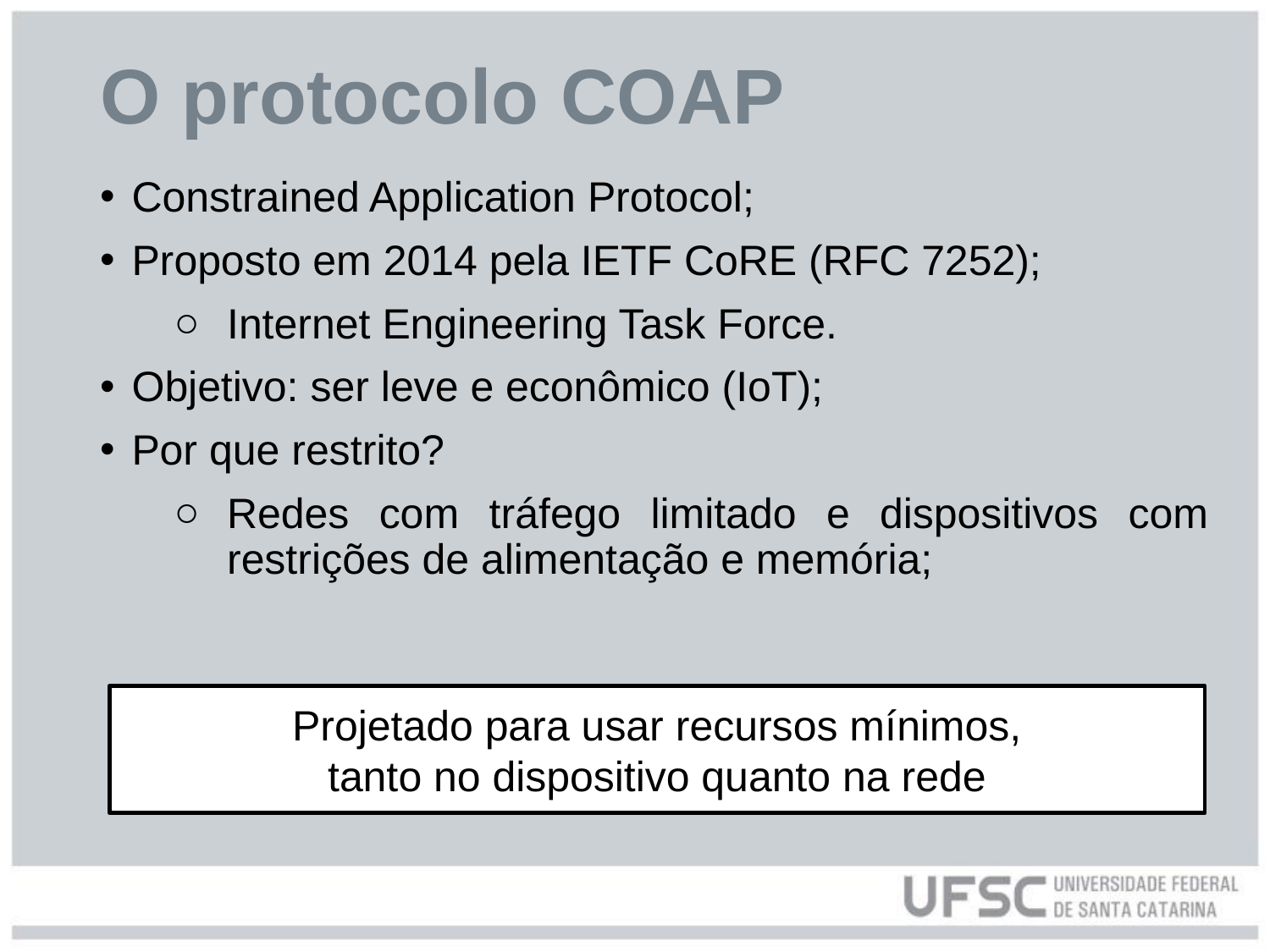

# O protocolo COAP
Constrained Application Protocol;
Proposto em 2014 pela IETF CoRE (RFC 7252);
Internet Engineering Task Force.
Objetivo: ser leve e econômico (IoT);
Por que restrito?
Redes com tráfego limitado e dispositivos com restrições de alimentação e memória;
Projetado para usar recursos mínimos,
tanto no dispositivo quanto na rede